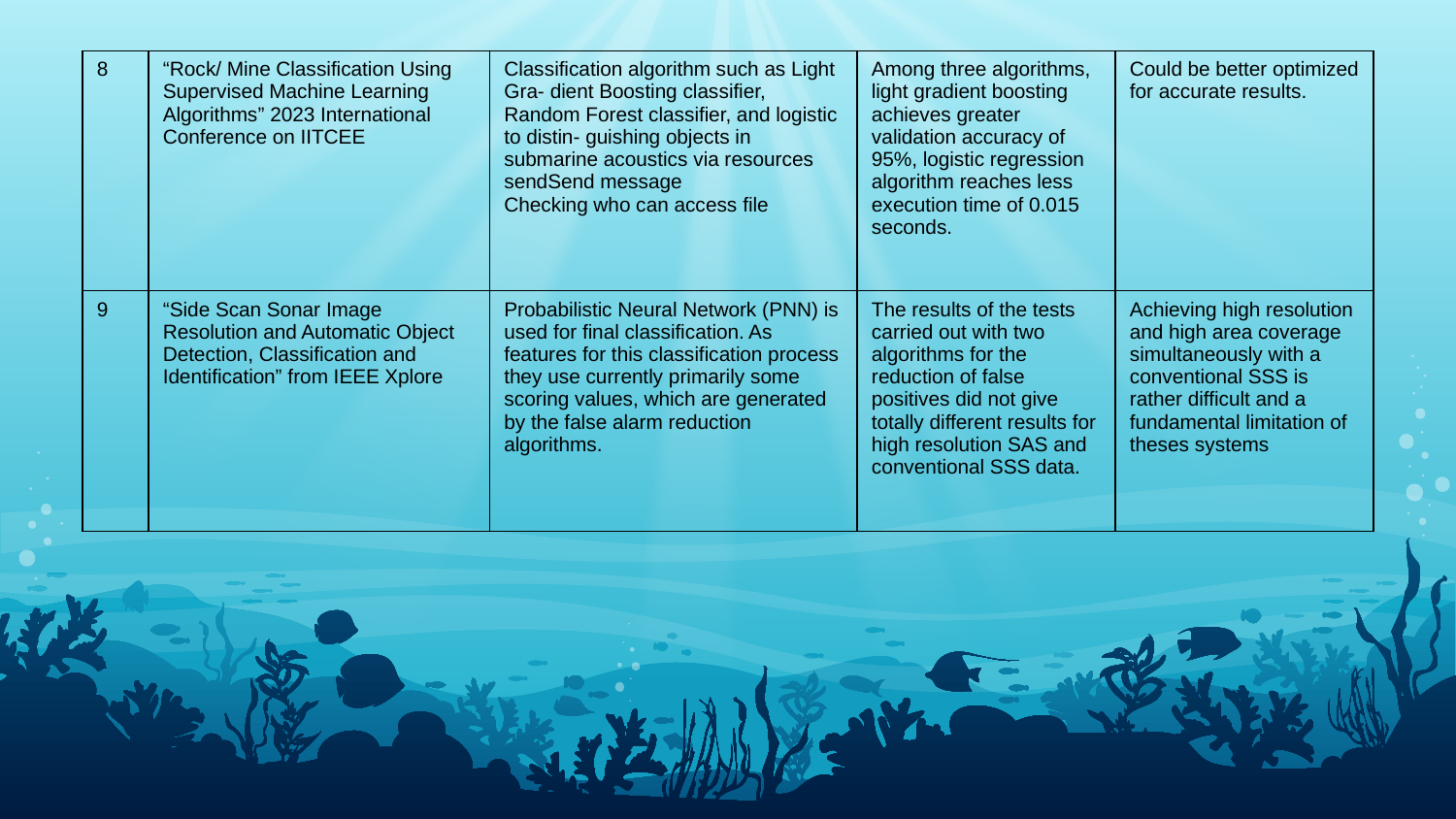

| 8 | “Rock/ Mine Classification Using Supervised Machine Learning Algorithms” 2023 International Conference on IITCEE | Classification algorithm such as Light Gra- dient Boosting classifier, Random Forest classifier, and logistic to distin- guishing objects in submarine acoustics via resources sendSend message Checking who can access file | Among three algorithms, light gradient boosting achieves greater validation accuracy of 95%, logistic regression algorithm reaches less execution time of 0.015 seconds. | Could be better optimized for accurate results. |
| --- | --- | --- | --- | --- |
| 9 | “Side Scan Sonar Image Resolution and Automatic Object Detection, Classification and Identification” from IEEE Xplore | Probabilistic Neural Network (PNN) is used for final classification. As features for this classification process they use currently primarily some scoring values, which are generated by the false alarm reduction algorithms. | The results of the tests carried out with two algorithms for the reduction of false positives did not give totally different results for high resolution SAS and conventional SSS data. | Achieving high resolution and high area coverage simultaneously with a conventional SSS is rather difficult and a fundamental limitation of theses systems |